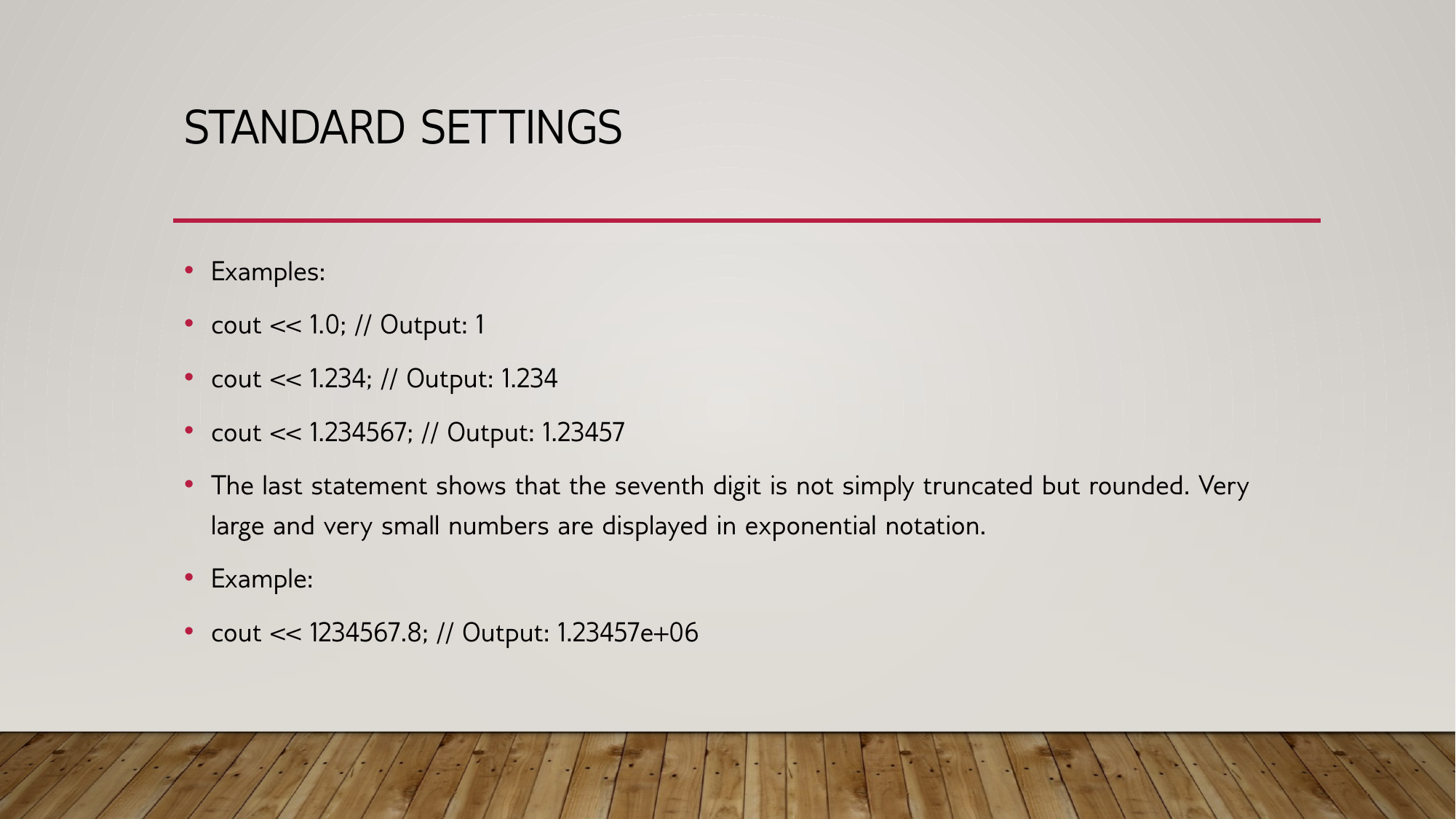

# Standard settings
Examples:
cout << 1.0; // Output: 1
cout << 1.234; // Output: 1.234
cout << 1.234567; // Output: 1.23457
The last statement shows that the seventh digit is not simply truncated but rounded. Very large and very small numbers are displayed in exponential notation.
Example:
cout << 1234567.8; // Output: 1.23457e+06